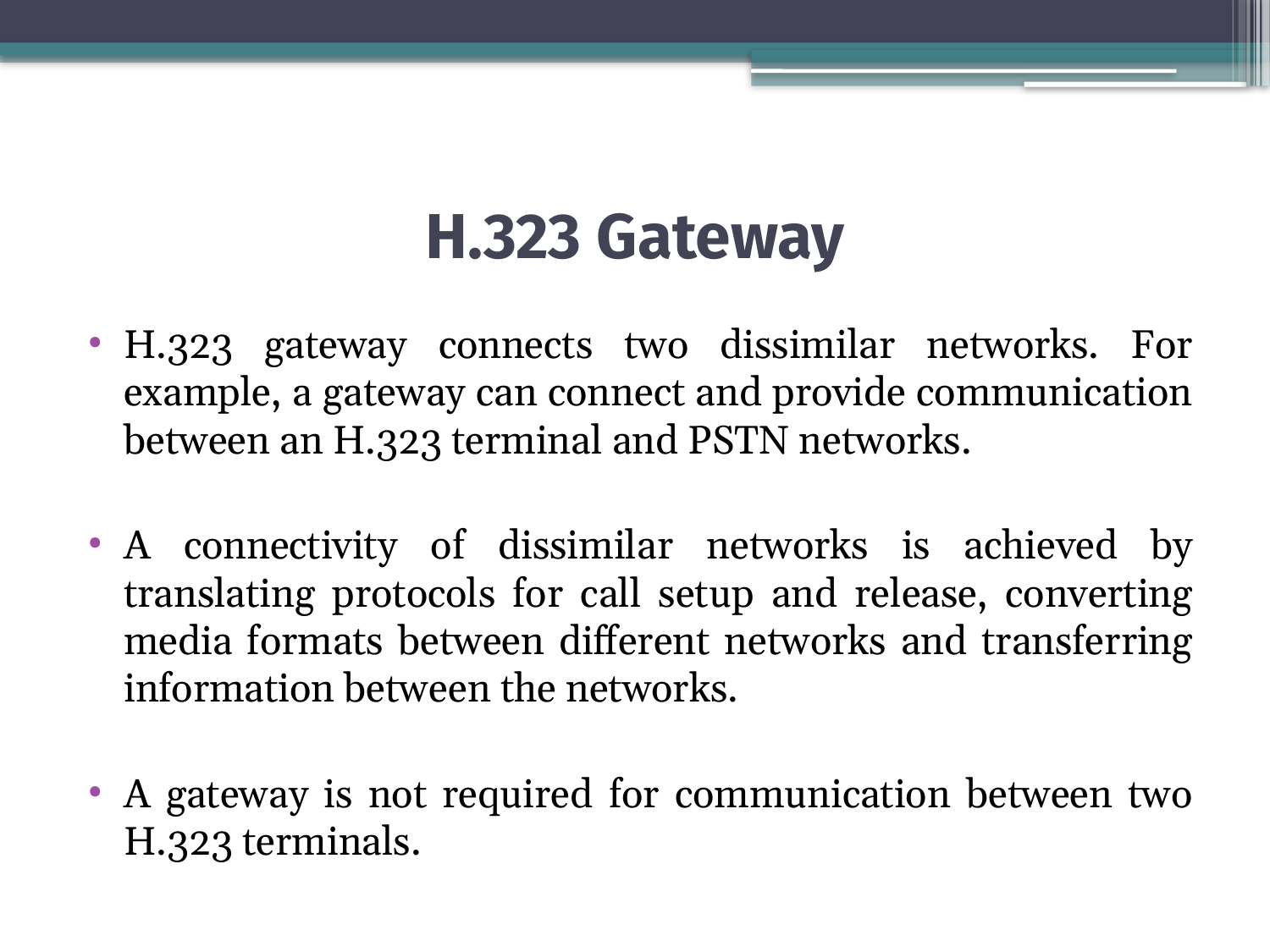

# H.323 Gateway
H.323 gateway connects two dissimilar networks. For example, a gateway can connect and provide communication between an H.323 terminal and PSTN networks.

A connectivity of dissimilar networks is achieved by translating protocols for call setup and release, converting media formats between different networks and transferring information between the networks.

A gateway is not required for communication between two H.323 terminals.